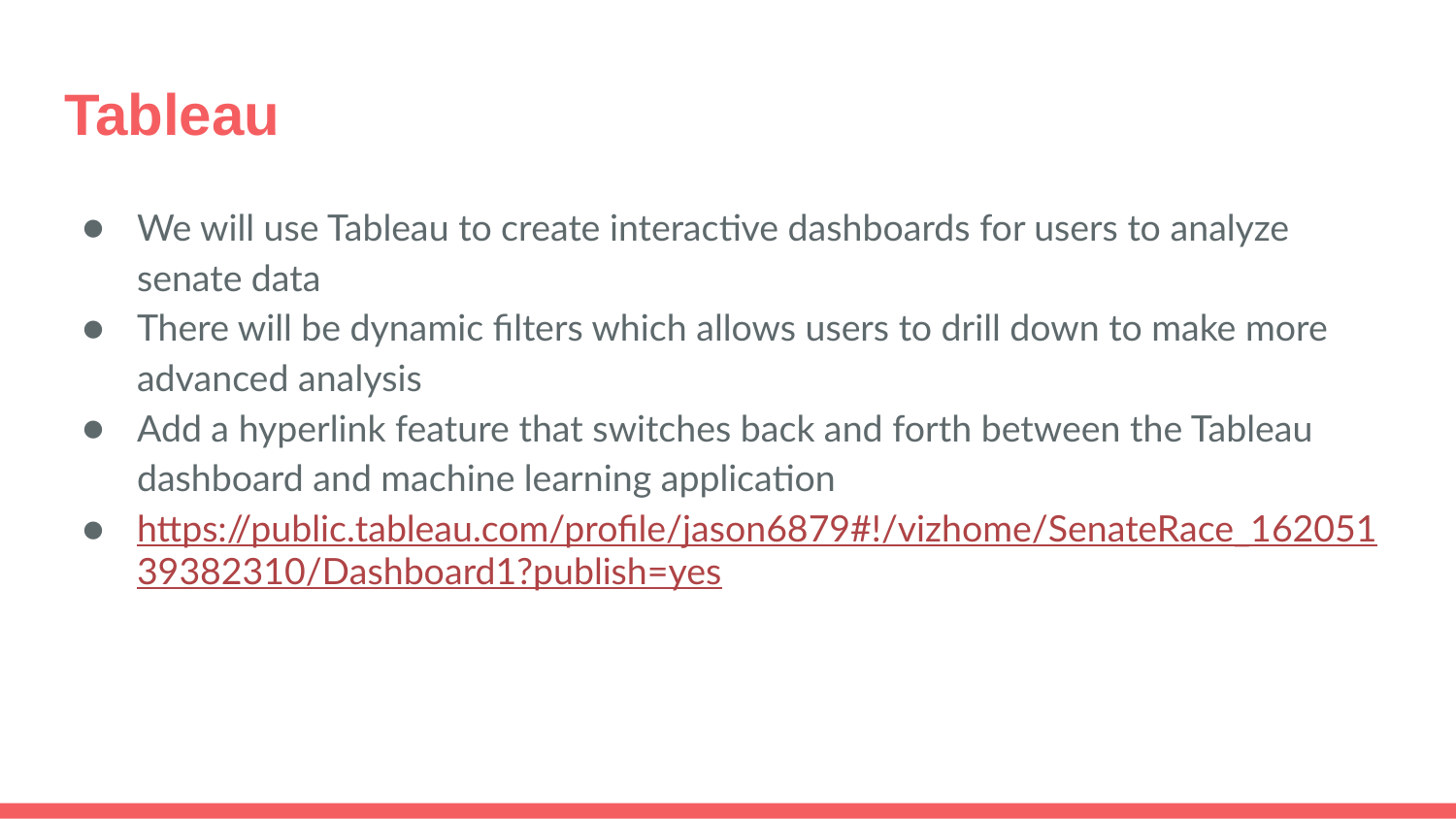

# Tableau
We will use Tableau to create interactive dashboards for users to analyze senate data
There will be dynamic filters which allows users to drill down to make more advanced analysis
Add a hyperlink feature that switches back and forth between the Tableau dashboard and machine learning application
https://public.tableau.com/profile/jason6879#!/vizhome/SenateRace_16205139382310/Dashboard1?publish=yes